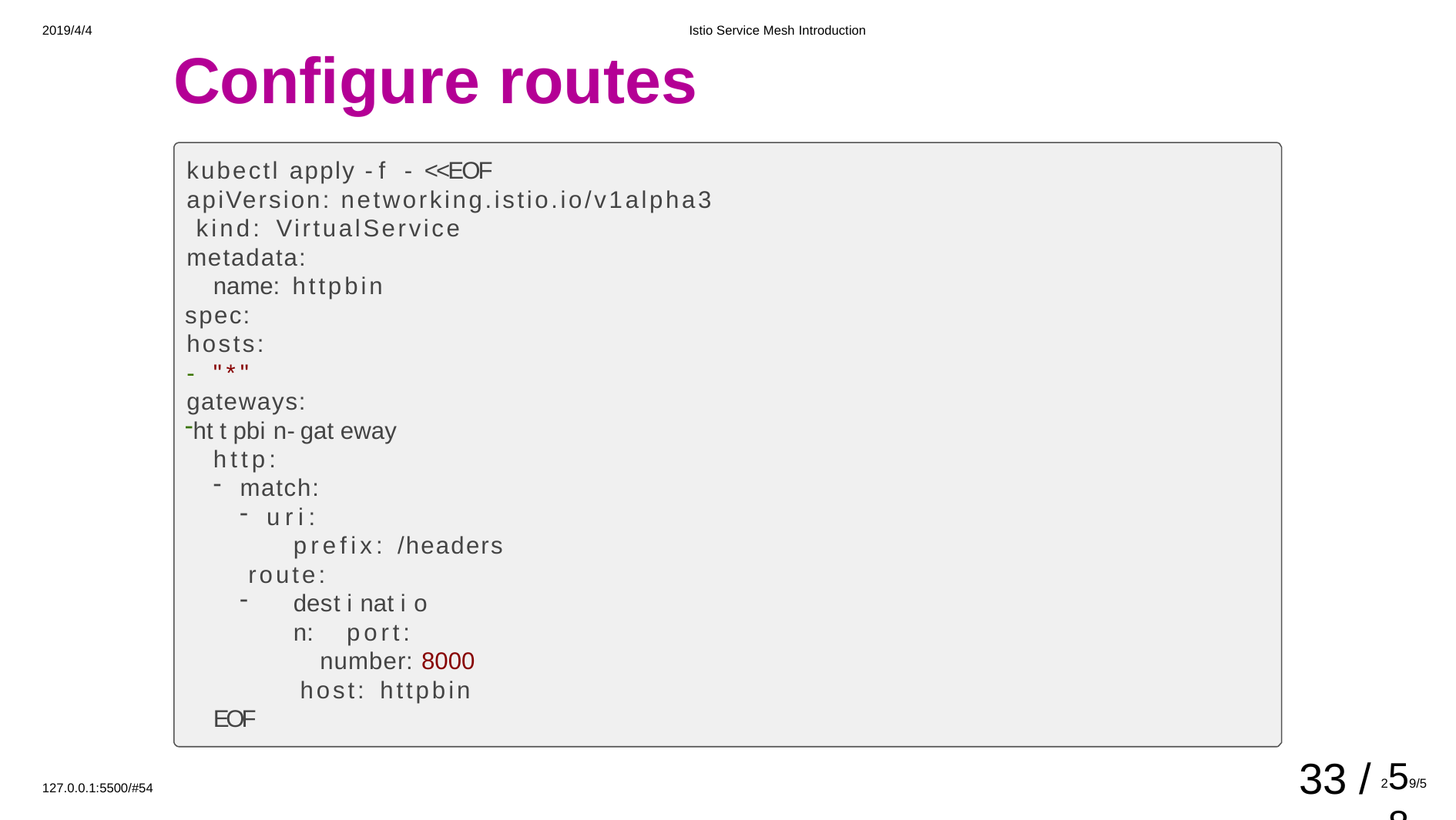

2019/4/4
Istio Service Mesh Introduction
# Configure routes

kubectl apply -f - <<EOF
apiVersion: networking.istio.io/v1alpha3  kind: VirtualService
metadata:  name: httpbin
spec:
hosts:
- "*"
gateways:
httpbin-gateway  http:
match:
uri:
prefix: /headers  route:
destination:  port:
number: 8000  host: httpbin
EOF
33 /
259/588
127.0.0.1:5500/#54